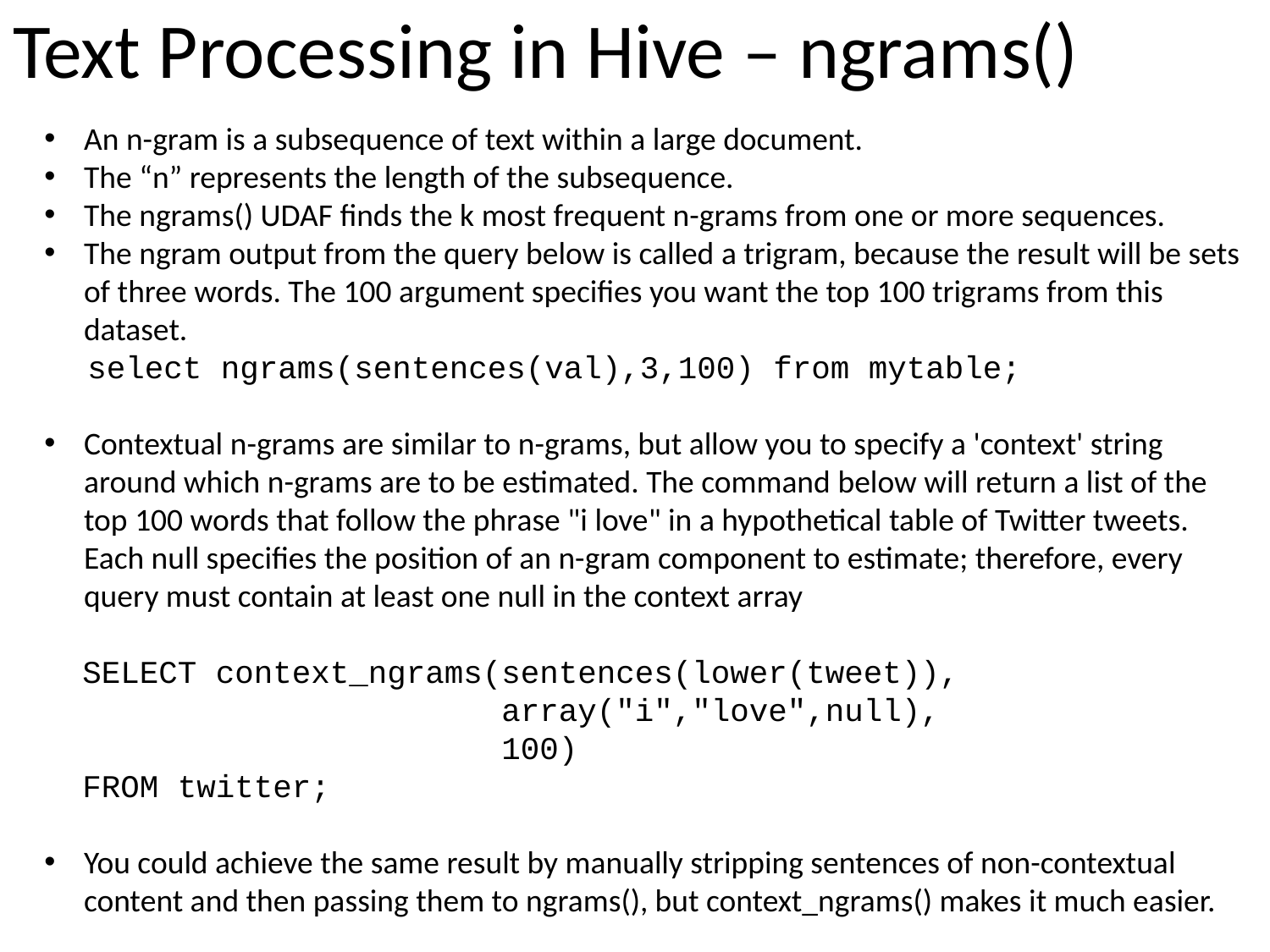

# Text Processing in Hive – ngrams()
An n-gram is a subsequence of text within a large document.
The “n” represents the length of the subsequence.
The ngrams() UDAF finds the k most frequent n-grams from one or more sequences.
The ngram output from the query below is called a trigram, because the result will be sets of three words. The 100 argument specifies you want the top 100 trigrams from this dataset.
      select ngrams(sentences(val),3,100) from mytable;

Contextual n-grams are similar to n-grams, but allow you to specify a 'context' string around which n-grams are to be estimated. The command below will return a list of the top 100 words that follow the phrase "i love" in a hypothetical table of Twitter tweets. Each null specifies the position of an n-gram component to estimate; therefore, every query must contain at least one null in the context array

  SELECT context_ngrams(sentences(lower(tweet)),
                        array("i","love",null),
                        100)
  FROM twitter;

You could achieve the same result by manually stripping sentences of non-contextual content and then passing them to ngrams(), but context_ngrams() makes it much easier.